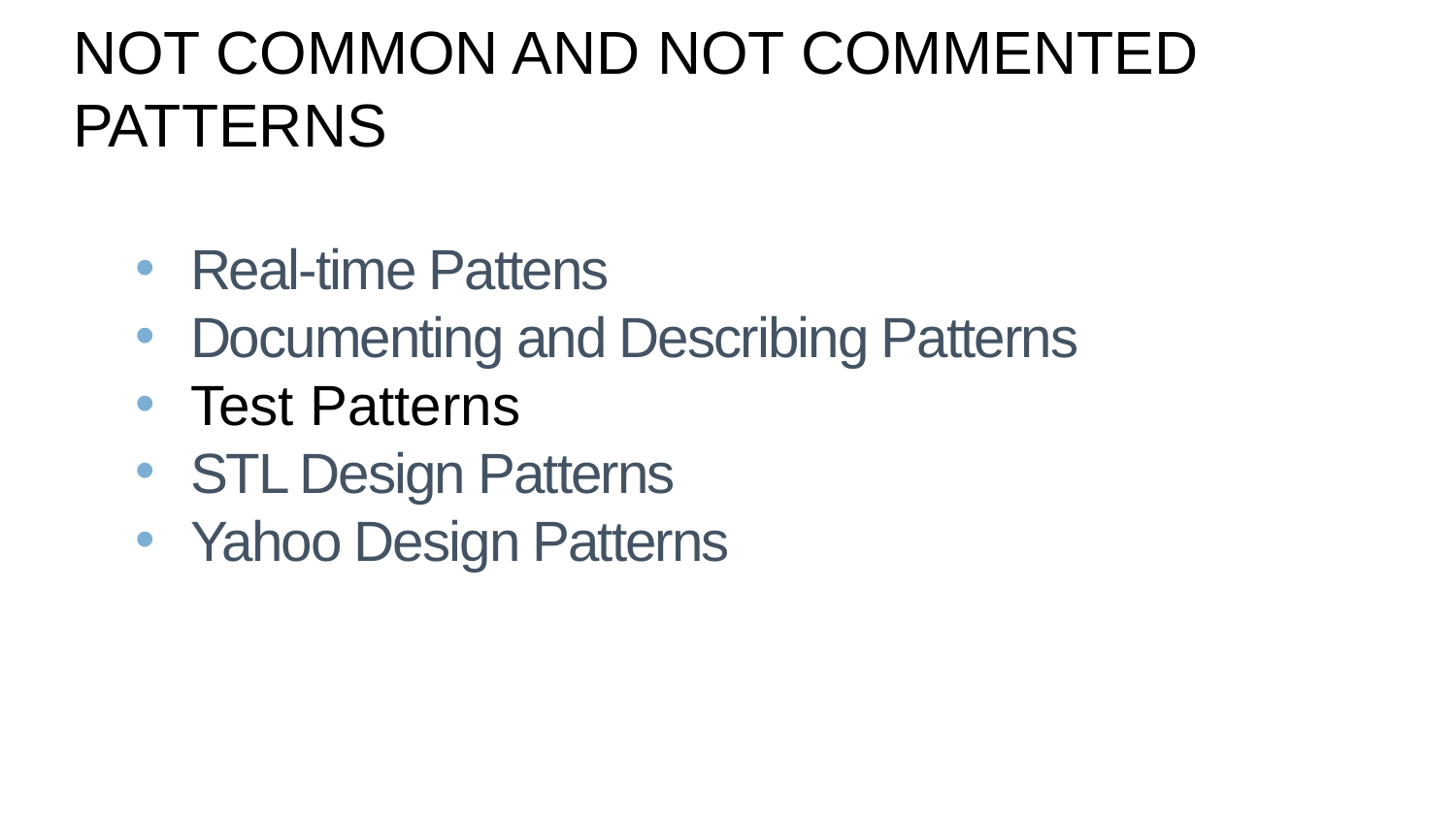

NOT COMMON AND NOT COMMENTED PATTERNS
Real-time Pattens
Documenting and Describing Patterns
Test Patterns
STL Design Patterns
Yahoo Design Patterns